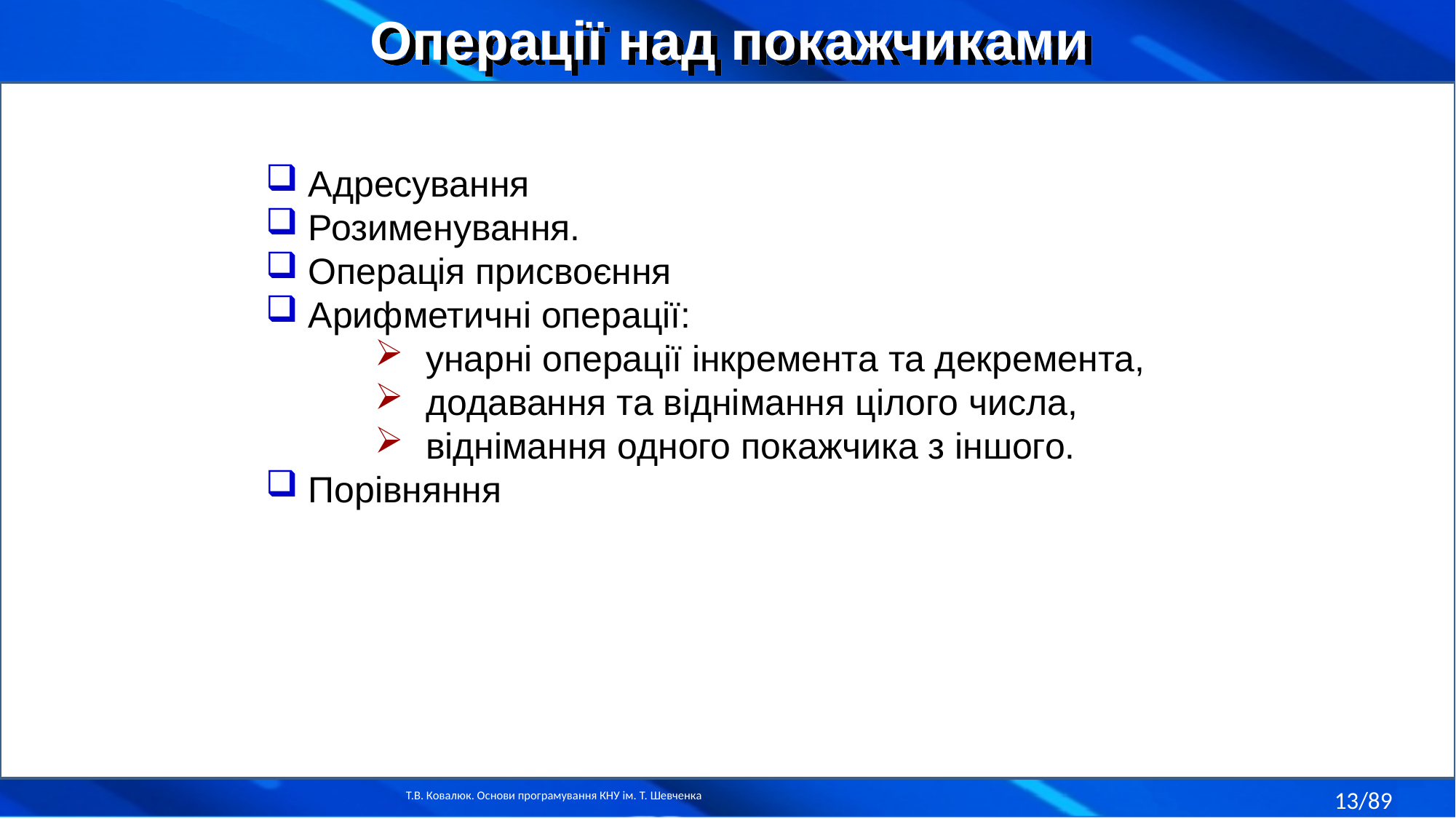

Операції над покажчиками
 Адресування
 Розименування.
 Операція присвоєння
 Арифметичні операції:
 унарні операції інкремента та декремента,
 додавання та віднімання цілого числа,
 віднімання одного покажчика з іншого.
 Порівняння